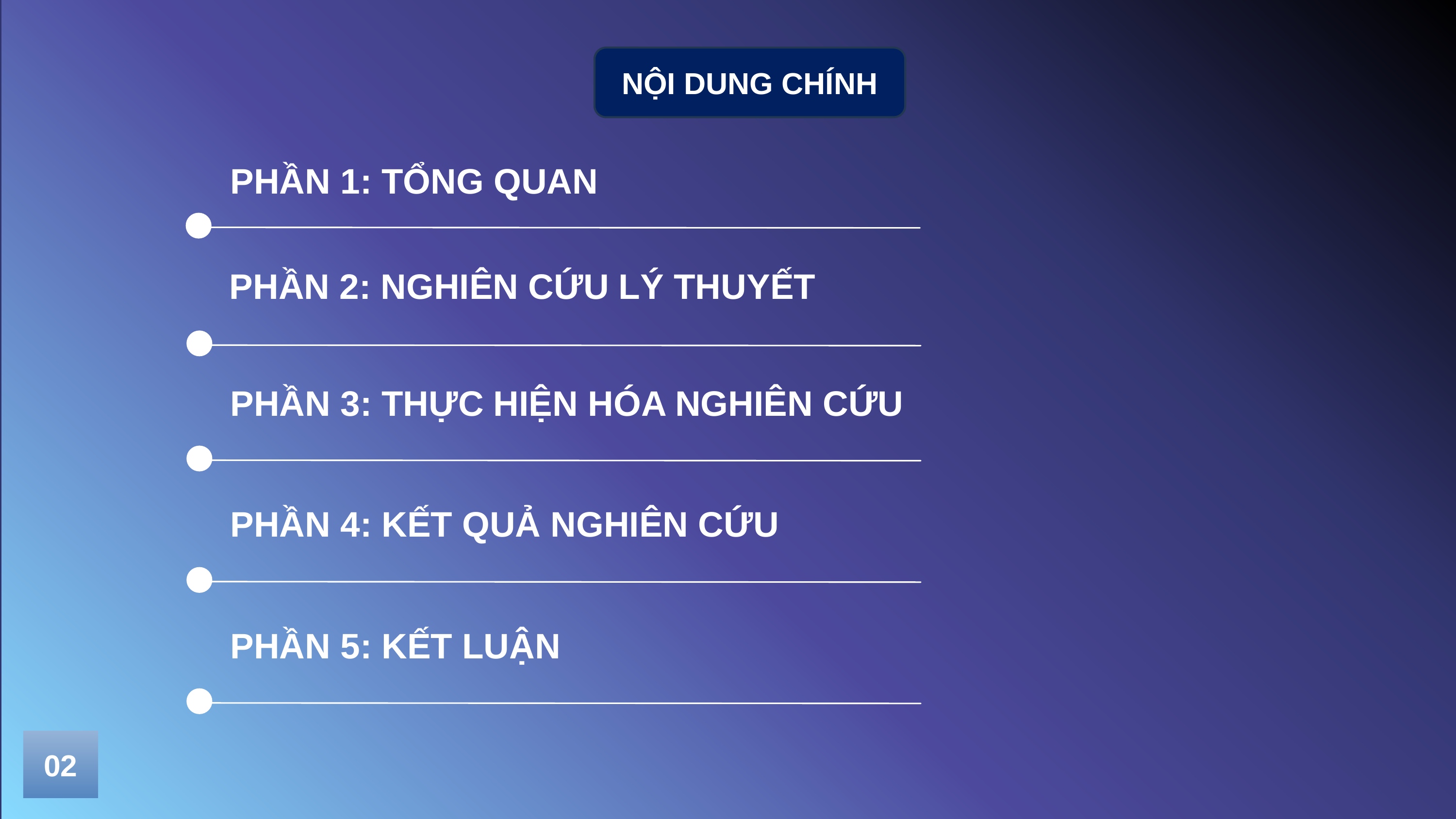

NỘI DUNG CHÍNH
PHẦN 1: TỔNG QUAN

PHẦN 2: NGHIÊN CỨU LÝ THUYẾT

PHẦN 3: THỰC HIỆN HÓA NGHIÊN CỨU

PHẦN 4: KẾT QUẢ NGHIÊN CỨU

PHẦN 5: KẾT LUẬN

02